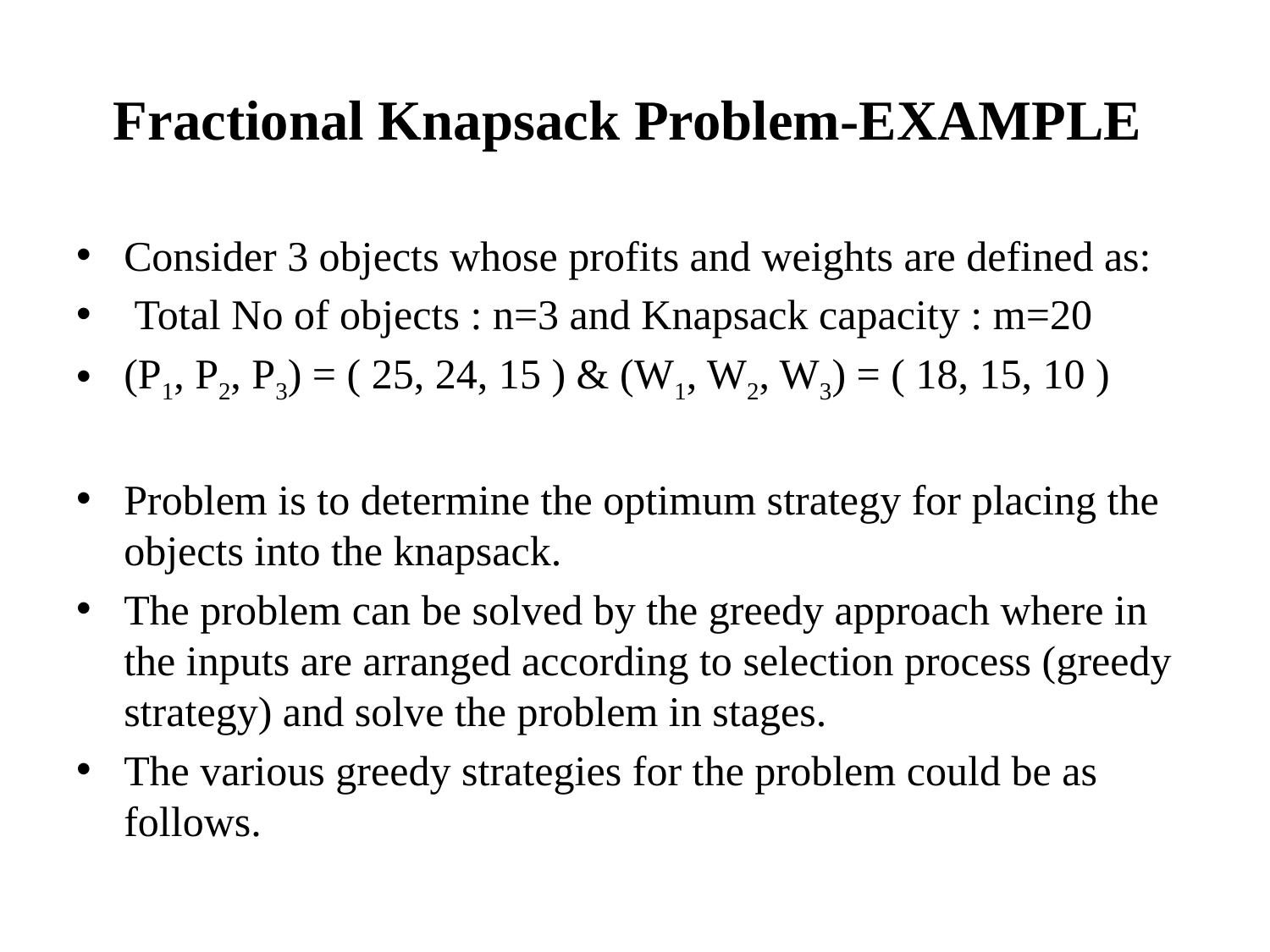

# Fractional Knapsack Problem-EXAMPLE
Consider 3 objects whose profits and weights are defined as:
 Total No of objects : n=3 and Knapsack capacity : m=20
(P1, P2, P3) = ( 25, 24, 15 ) & (W1, W2, W3) = ( 18, 15, 10 )

Problem is to determine the optimum strategy for placing the objects into the knapsack.
The problem can be solved by the greedy approach where in the inputs are arranged according to selection process (greedy strategy) and solve the problem in stages.
The various greedy strategies for the problem could be as follows.